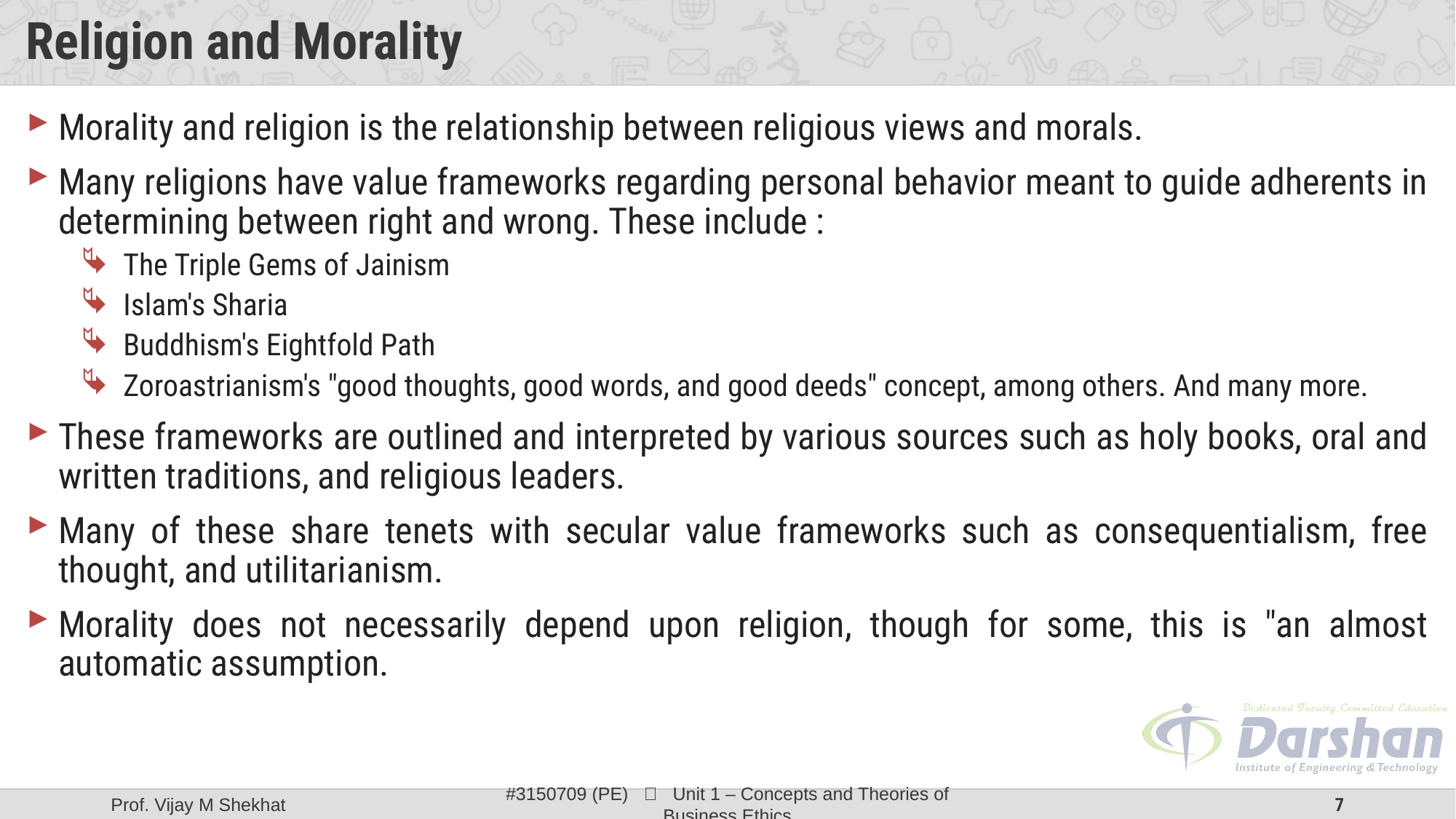

# Religion and Morality
Morality and religion is the relationship between religious views and morals.
Many religions have value frameworks regarding personal behavior meant to guide adherents in determining between right and wrong. These include :
The Triple Gems of Jainism
Islam's Sharia
Buddhism's Eightfold Path
Zoroastrianism's "good thoughts, good words, and good deeds" concept, among others. And many more.
These frameworks are outlined and interpreted by various sources such as holy books, oral and written traditions, and religious leaders.
Many of these share tenets with secular value frameworks such as consequentialism, free thought, and utilitarianism.
Morality does not necessarily depend upon religion, though for some, this is "an almost automatic assumption.